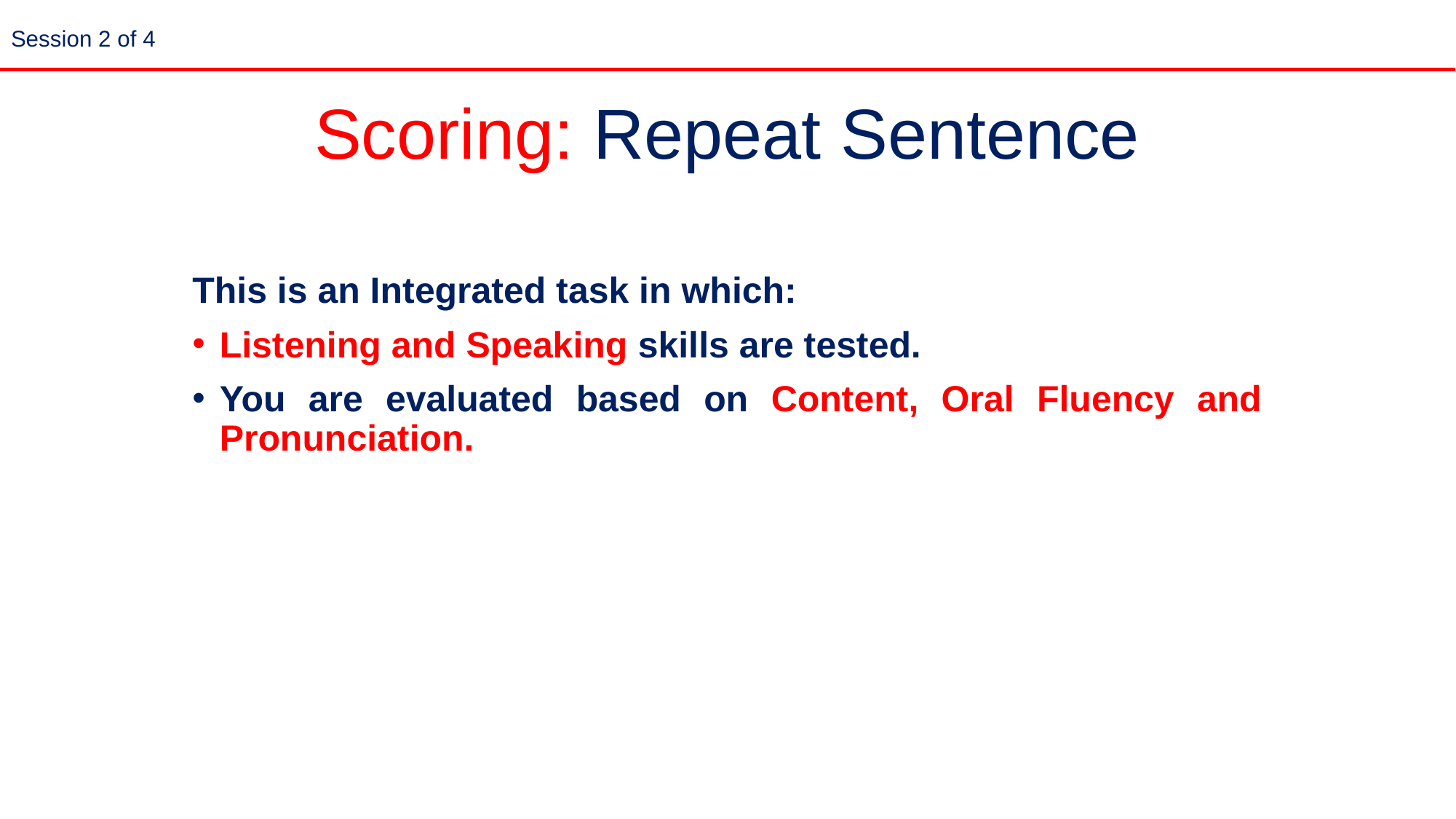

Session 2 of 4
Scoring: Repeat Sentence
This is an Integrated task in which:
Listening and Speaking skills are tested.
You are evaluated based on Content, Oral Fluency and Pronunciation.